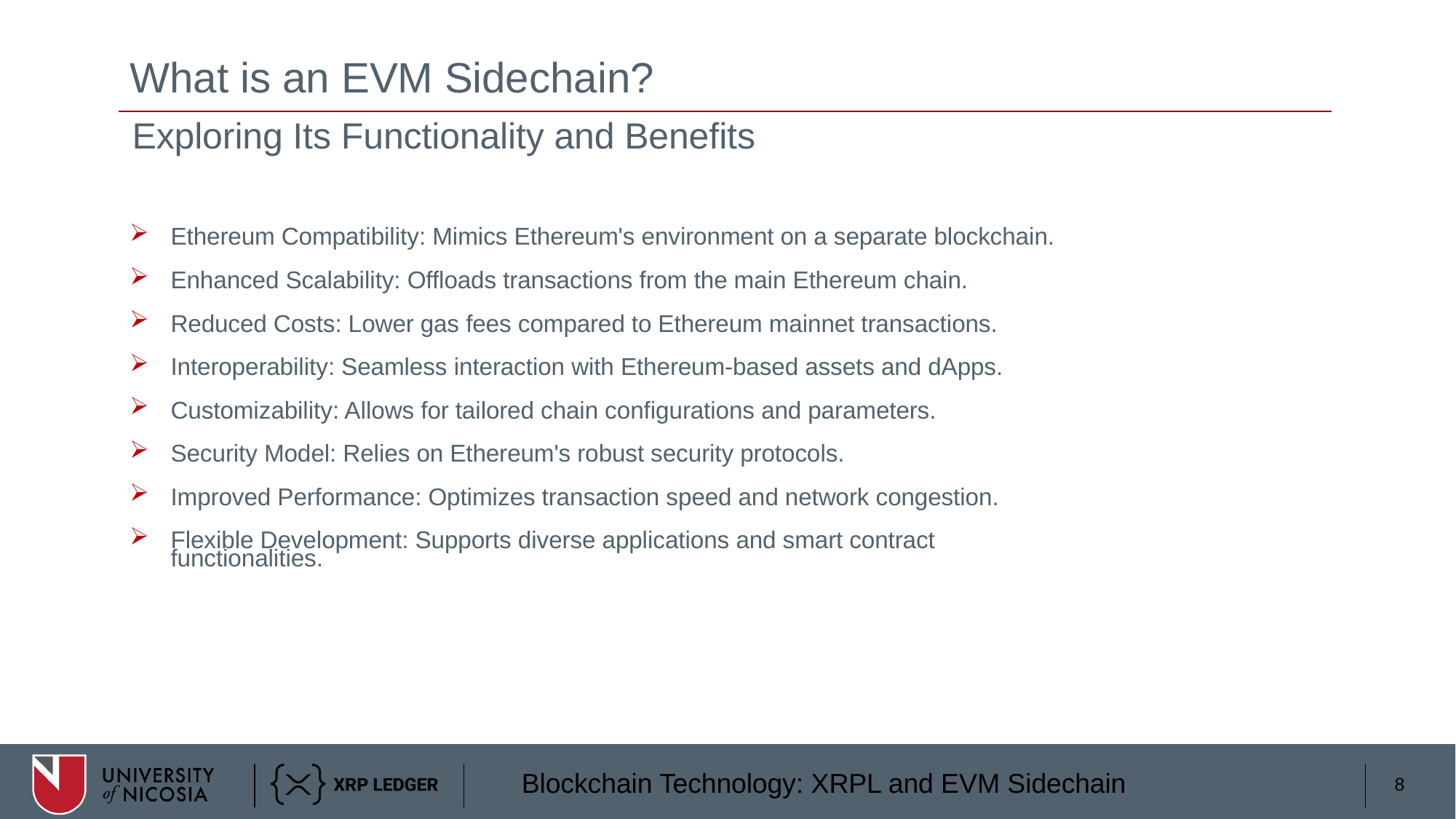

# What is an EVM Sidechain?
Exploring Its Functionality and Benefits

Ethereum Compatibility: Mimics Ethereum's environment on a separate blockchain.
Enhanced Scalability: Offloads transactions from the main Ethereum chain.
Reduced Costs: Lower gas fees compared to Ethereum mainnet transactions.
Interoperability: Seamless interaction with Ethereum-based assets and dApps.
Customizability: Allows for tailored chain configurations and parameters.
Security Model: Relies on Ethereum's robust security protocols.
Improved Performance: Optimizes transaction speed and network congestion.
Flexible Development: Supports diverse applications and smart contract functionalities.
8